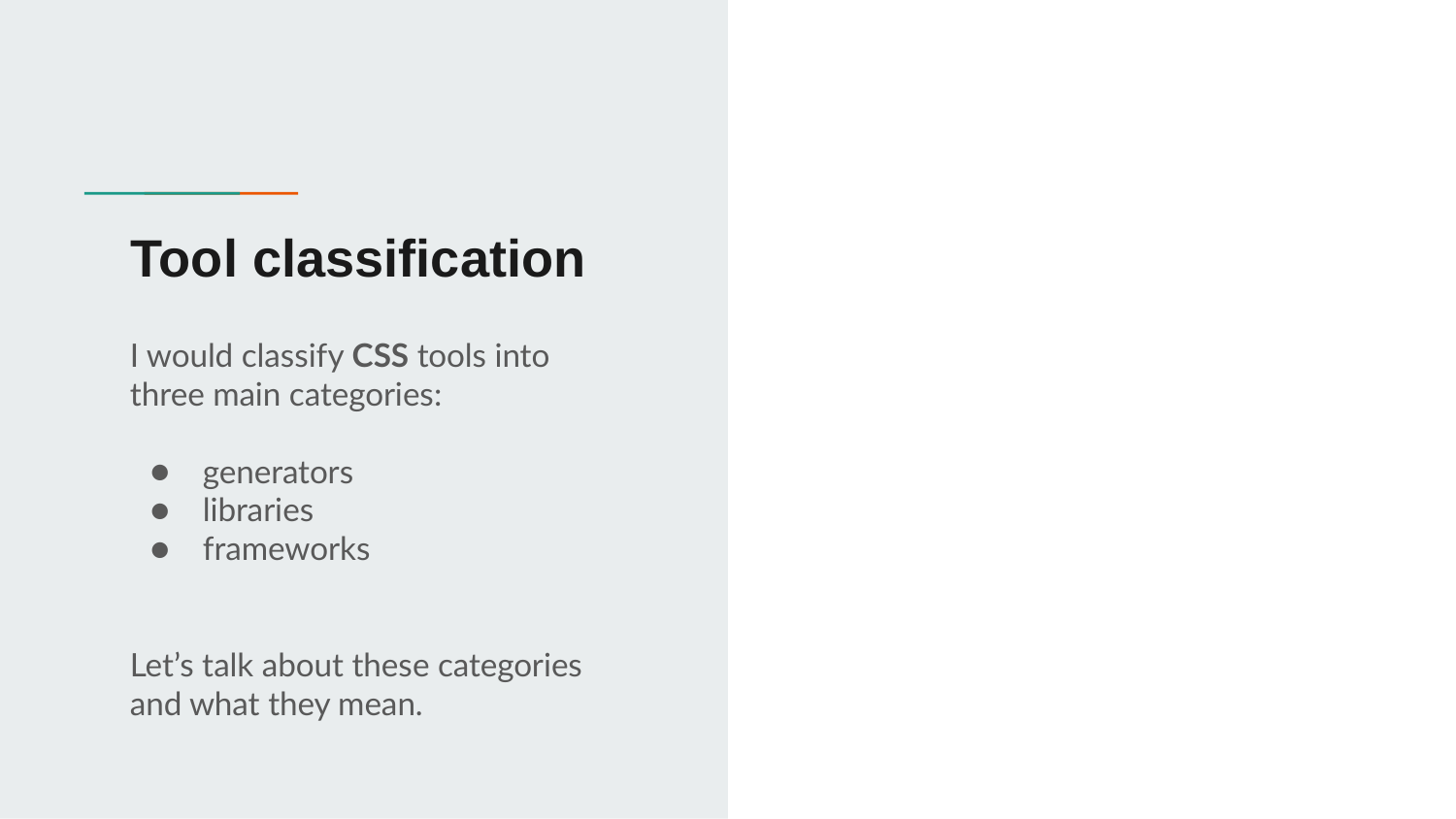

# Tool classification

I would classify CSS tools into three main categories:

generators
libraries
frameworks

Let’s talk about these categories and what they mean.